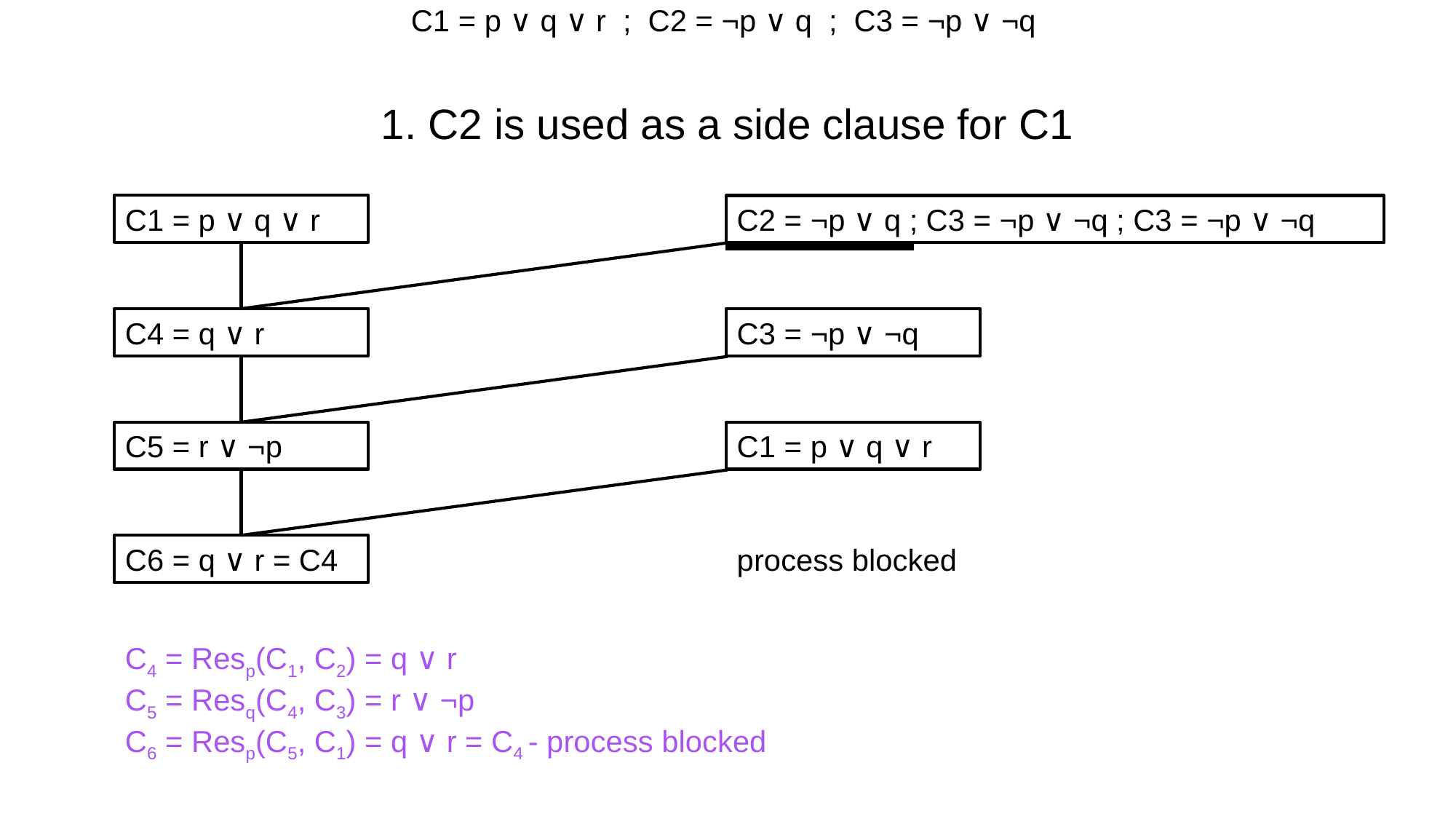

C1 = p ∨ q ∨ r  ;  C2 = ¬p ∨ q  ;  C3 = ¬p ∨ ¬q
1. C2 is used as a side clause for C1
C1 = p ∨ q ∨ r
C2 = ¬p ∨ q ; C3 = ¬p ∨ ¬q ; C3 = ¬p ∨ ¬q

C4 = q ∨ r
C3 = ¬p ∨ ¬q
C5 = r ∨ ¬p
C1 = p ∨ q ∨ r
C6 = q ∨ r = C4
process blocked
C4 = Resp(C1, C2) = q ∨ r
C5 = Resq(C4, C3) = r ∨ ¬p
C6 = Resp(C5, C1) = q ∨ r = C4 - process blocked